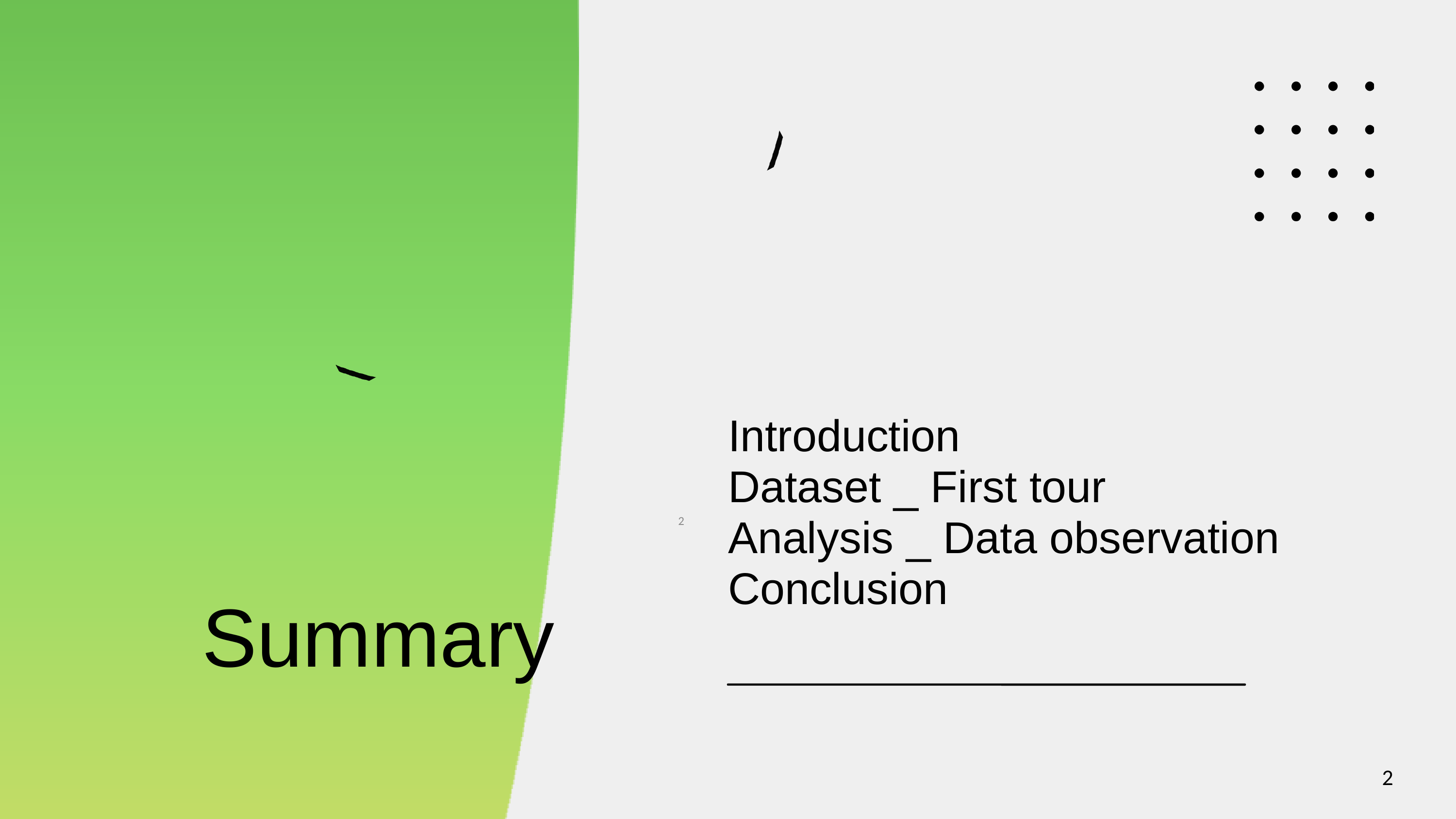

Introduction
Dataset _ First tour
Analysis _ Data observation
Conclusion
2
Summary

2